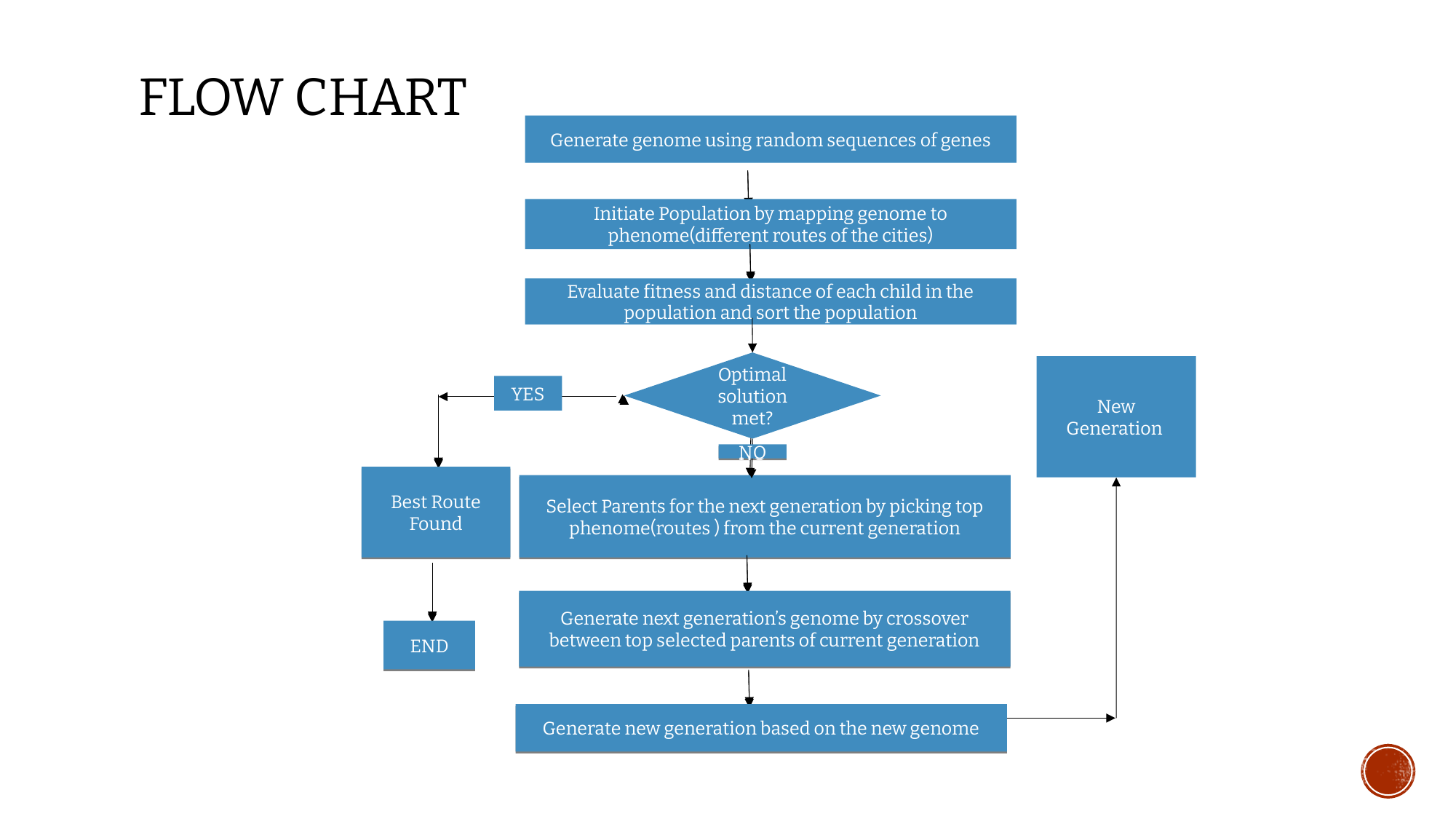

# Flow Chart
Generate genome using random sequences of genes
Initiate Population by mapping genome to phenome(different routes of the cities)
Evaluate fitness and distance of each child in the population and sort the population
Optimal solution met?
New Generation
YES
NO
NO
Best Route Found
Best Route Found
Select Parents for the next generation by picking top phenome(routes ) from the current generation
Select Parents for the next generation by picking top phenome(routes ) from the current generation
Generate next generation’s genome by crossover between top selected parents of current generation
Generate next generation’s genome by crossover between top selected parents of current generation
END
END
Generate new generation based on the new genome
Generate new generation based on the new genome